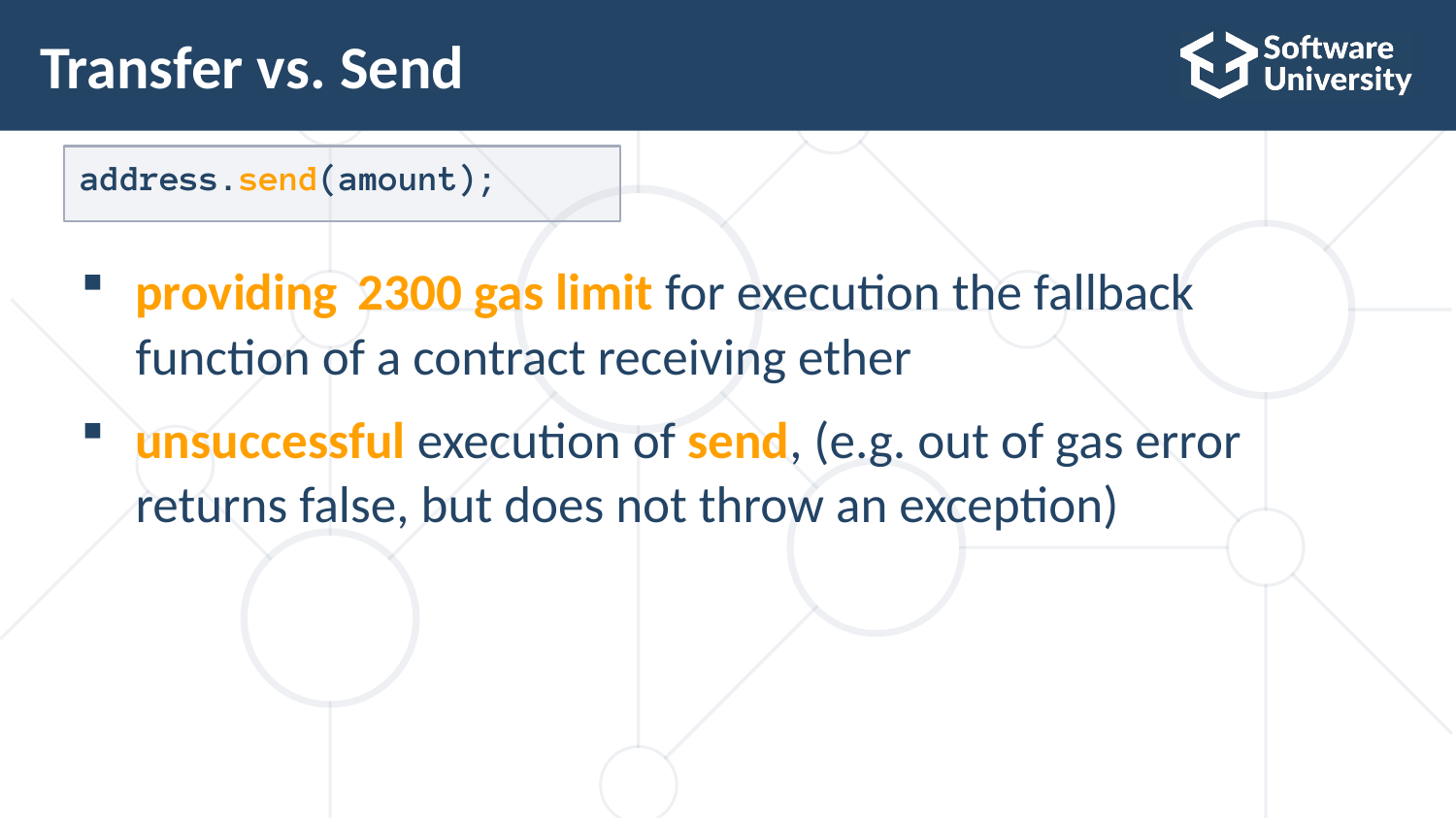

# Transfer vs. Send
address.send(amount);
providing 2300 gas limit for execution the fallback
function of a contract receiving ether
unsuccessful execution of send, (e.g. out of gas error
returns false, but does not throw an exception)